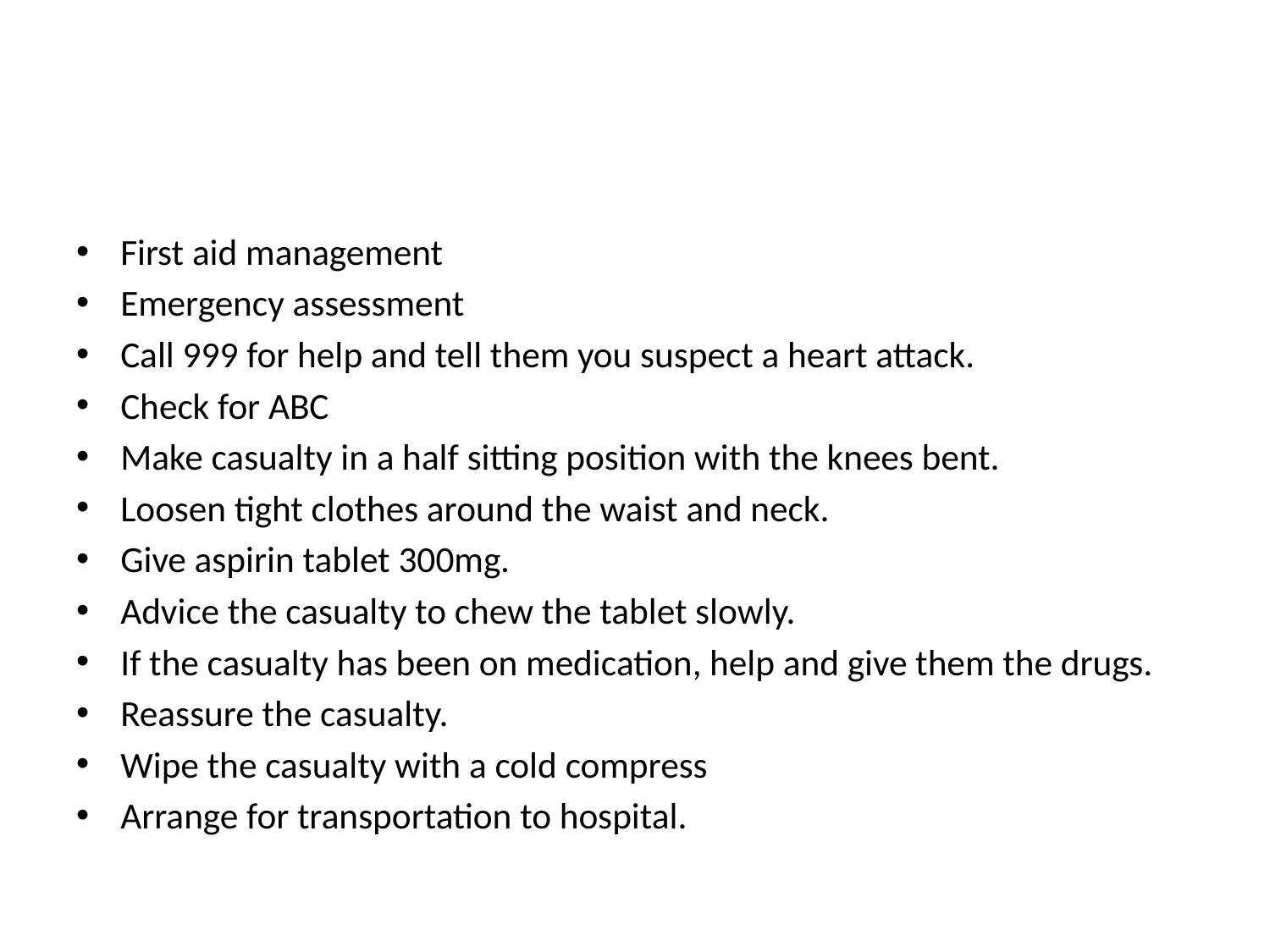

First aid management
Emergency assessment
Call 999 for help and tell them you suspect a heart attack.
Check for ABC
Make casualty in a half sitting position with the knees bent.
Loosen tight clothes around the waist and neck.
Give aspirin tablet 300mg.
Advice the casualty to chew the tablet slowly.
If the casualty has been on medication, help and give them the drugs.
Reassure the casualty.
Wipe the casualty with a cold compress
Arrange for transportation to hospital.